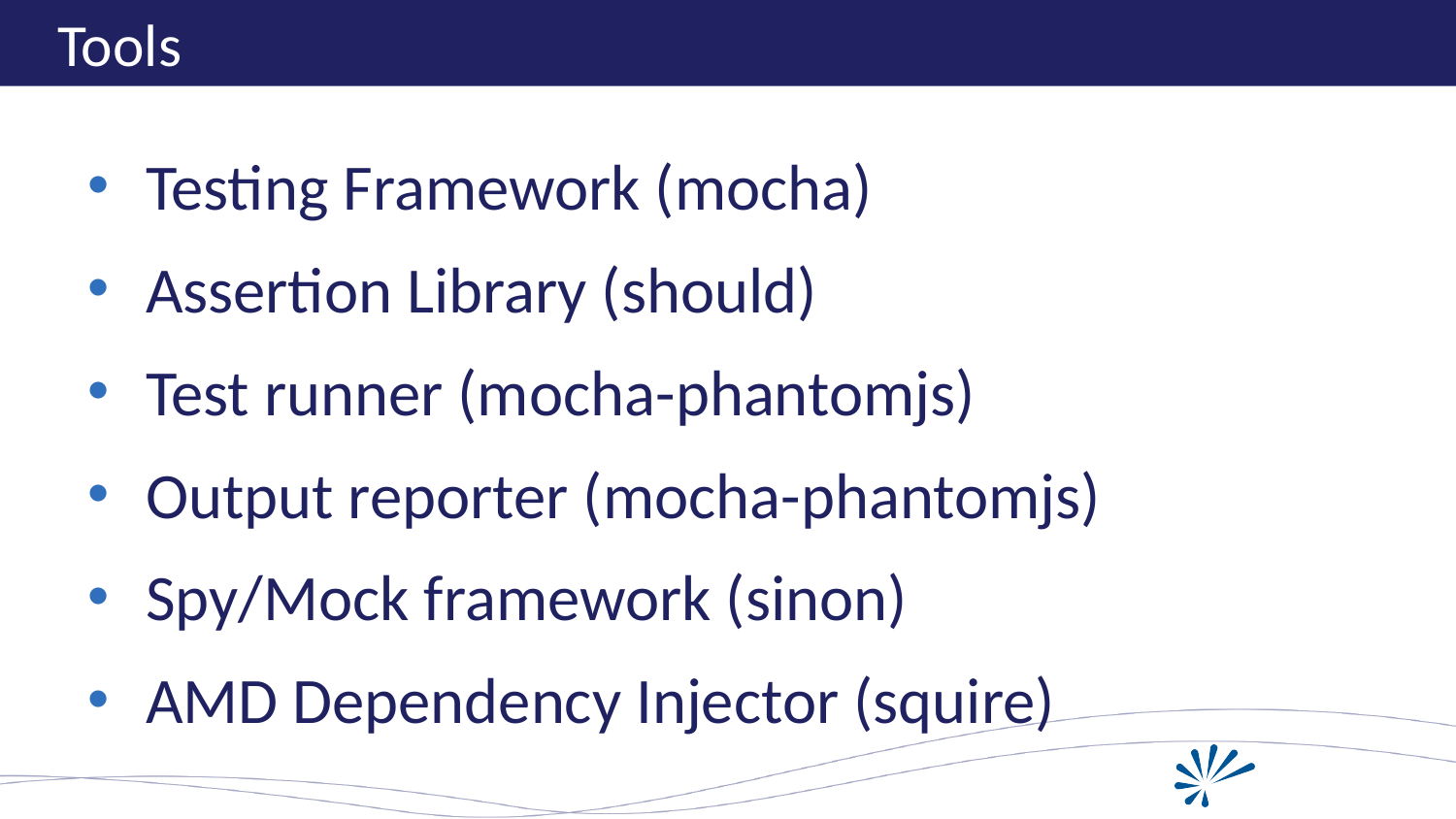

# Tools
Testing Framework (mocha)
Assertion Library (should)
Test runner (mocha-phantomjs)
Output reporter (mocha-phantomjs)
Spy/Mock framework (sinon)
AMD Dependency Injector (squire)
HELLO
MY NAME IS